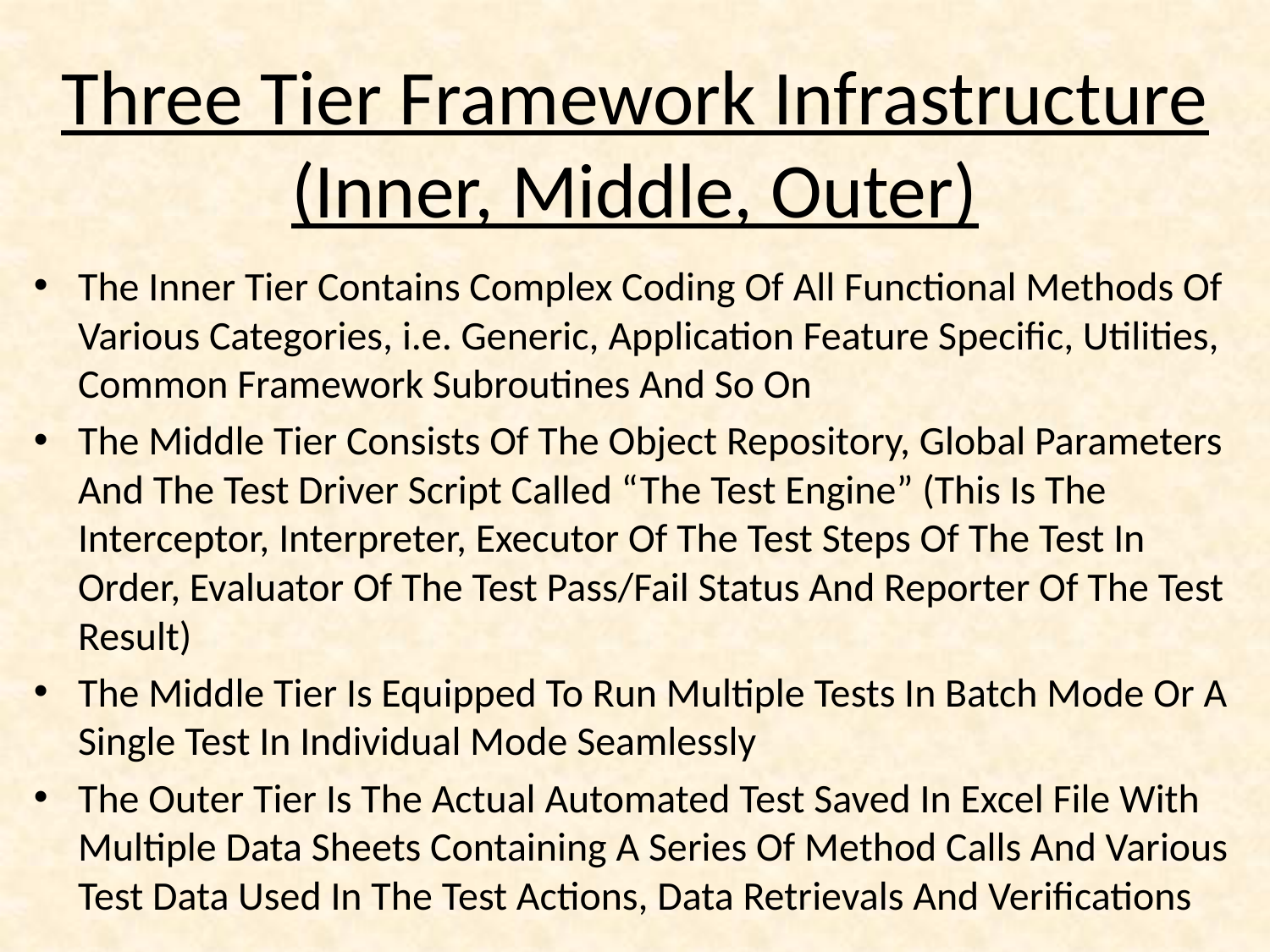

# Three Tier Framework Infrastructure (Inner, Middle, Outer)
The Inner Tier Contains Complex Coding Of All Functional Methods Of Various Categories, i.e. Generic, Application Feature Specific, Utilities, Common Framework Subroutines And So On
The Middle Tier Consists Of The Object Repository, Global Parameters And The Test Driver Script Called “The Test Engine” (This Is The Interceptor, Interpreter, Executor Of The Test Steps Of The Test In Order, Evaluator Of The Test Pass/Fail Status And Reporter Of The Test Result)
The Middle Tier Is Equipped To Run Multiple Tests In Batch Mode Or A Single Test In Individual Mode Seamlessly
The Outer Tier Is The Actual Automated Test Saved In Excel File With Multiple Data Sheets Containing A Series Of Method Calls And Various Test Data Used In The Test Actions, Data Retrievals And Verifications